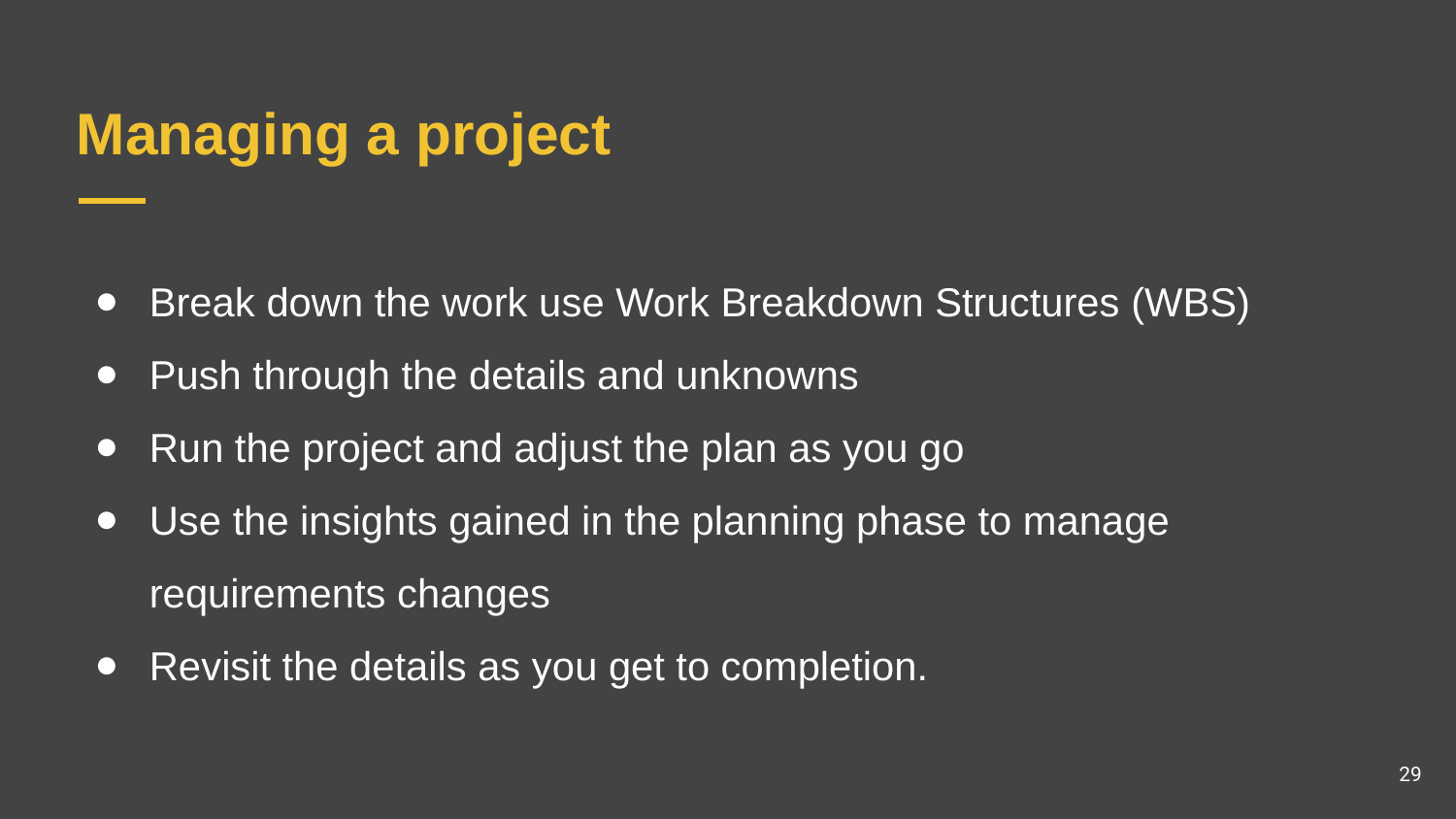

# Managing a project
Break down the work use Work Breakdown Structures (WBS)
Push through the details and unknowns
Run the project and adjust the plan as you go
Use the insights gained in the planning phase to manage requirements changes
Revisit the details as you get to completion.

29